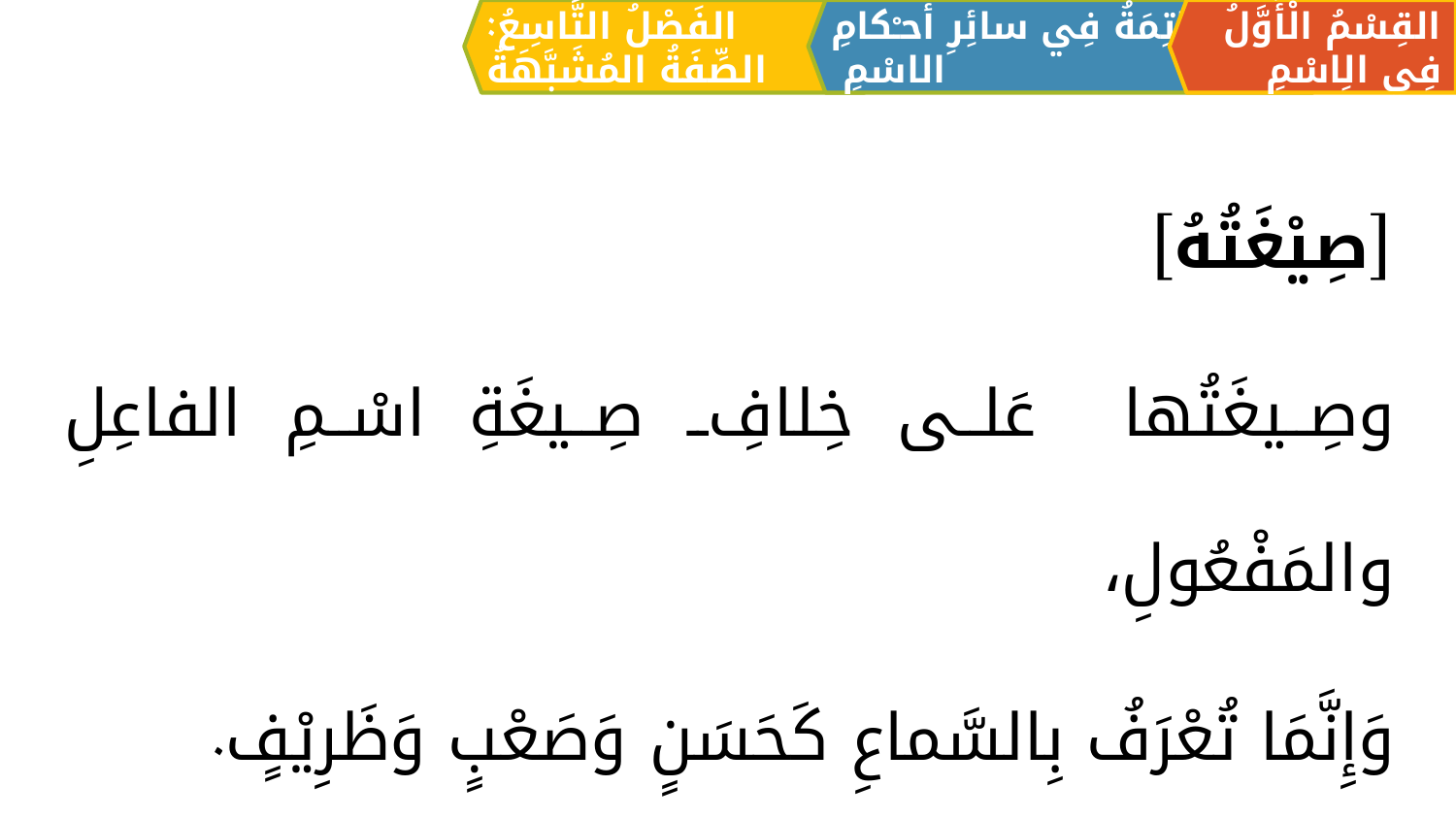

الفَصْلُ التَّاسِعُ: الصِّفَةُ المُشَبَّهَةُ
القِسْمُ الْأَوَّلُ فِي الِاسْمِ
الْخَاتِمَةُ فِي سائِرِ أحـْكامِ الاسْمِ
[صِيْغَتُهُ]
وصِيغَتُها  عَلى خِلافِ صِيغَةِ اسْمِ الفاعِلِ والمَفْعُولِ،
وَإِنَّمَا تُعْرَفُ بِالسَّماعِ كَحَسَنٍ وَصَعْبٍ وَظَرِيْفٍ.